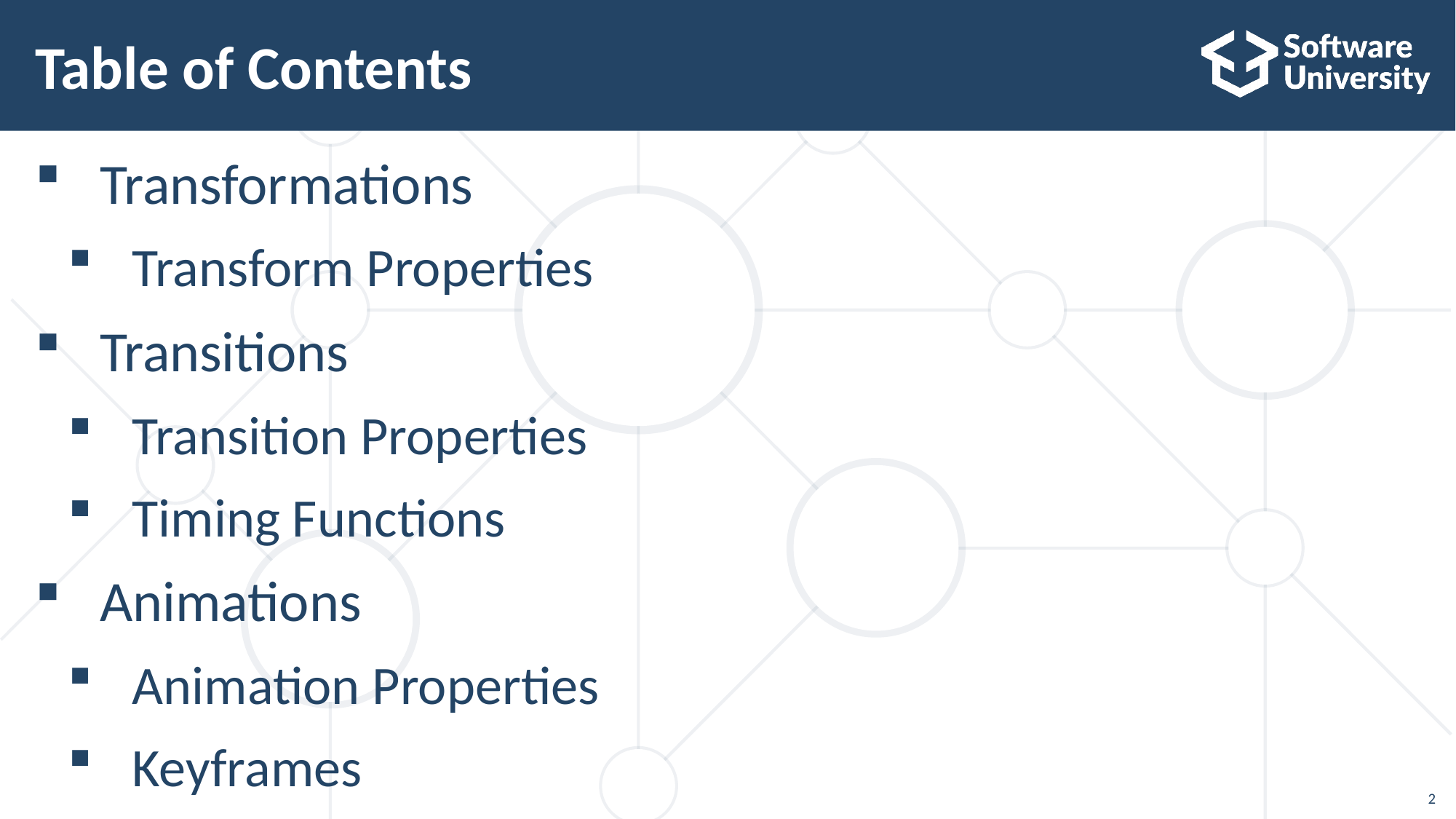

# Table of Contents
Transformations
Transform Properties
Transitions
Transition Properties
Timing Functions
Animations
Animation Properties
Keyframes
2